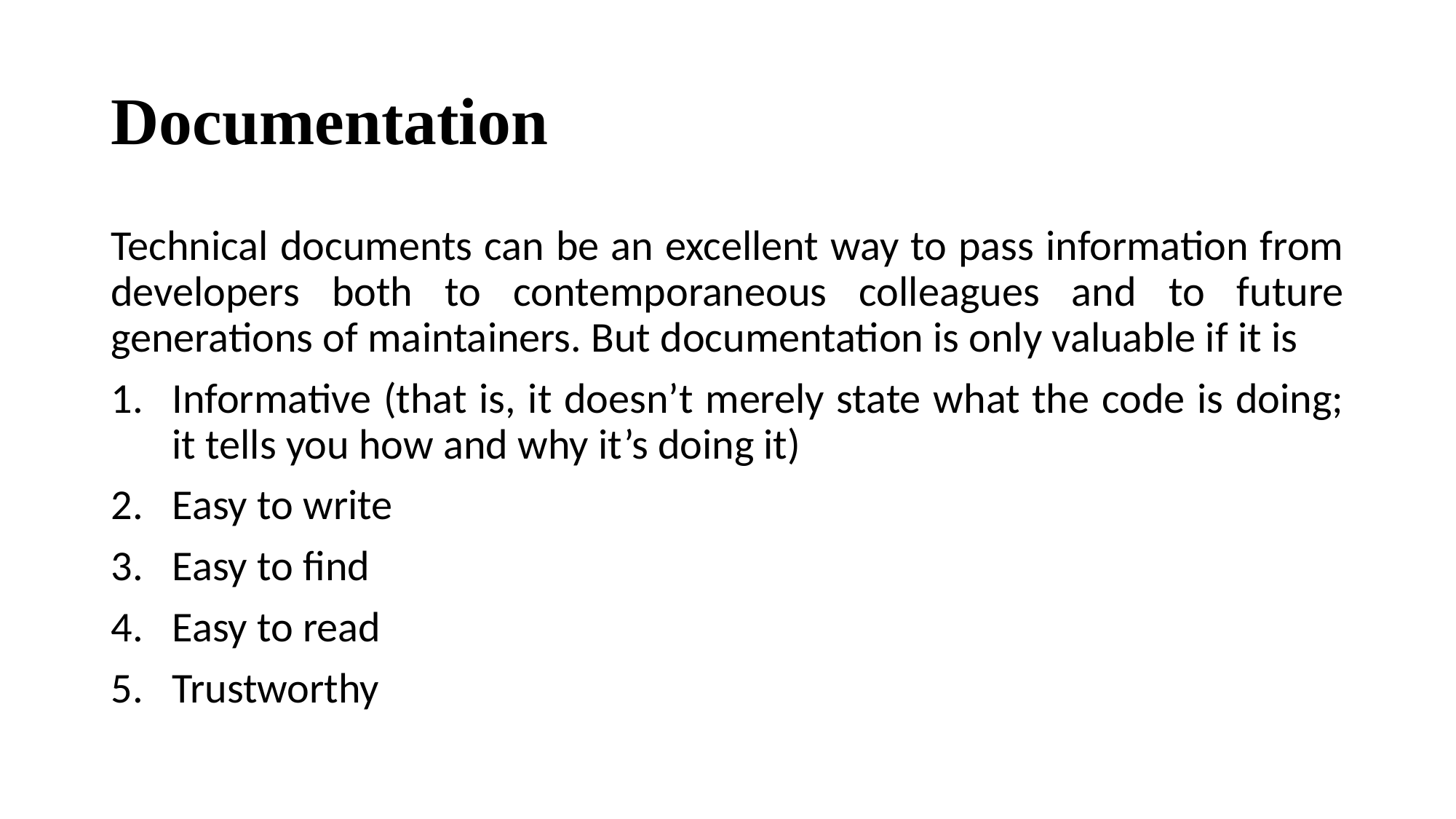

# Documentation
Technical documents can be an excellent way to pass information from developers both to contemporaneous colleagues and to future generations of maintainers. But documentation is only valuable if it is
Informative (that is, it doesn’t merely state what the code is doing; it tells you how and why it’s doing it)
Easy to write
Easy to find
Easy to read
Trustworthy